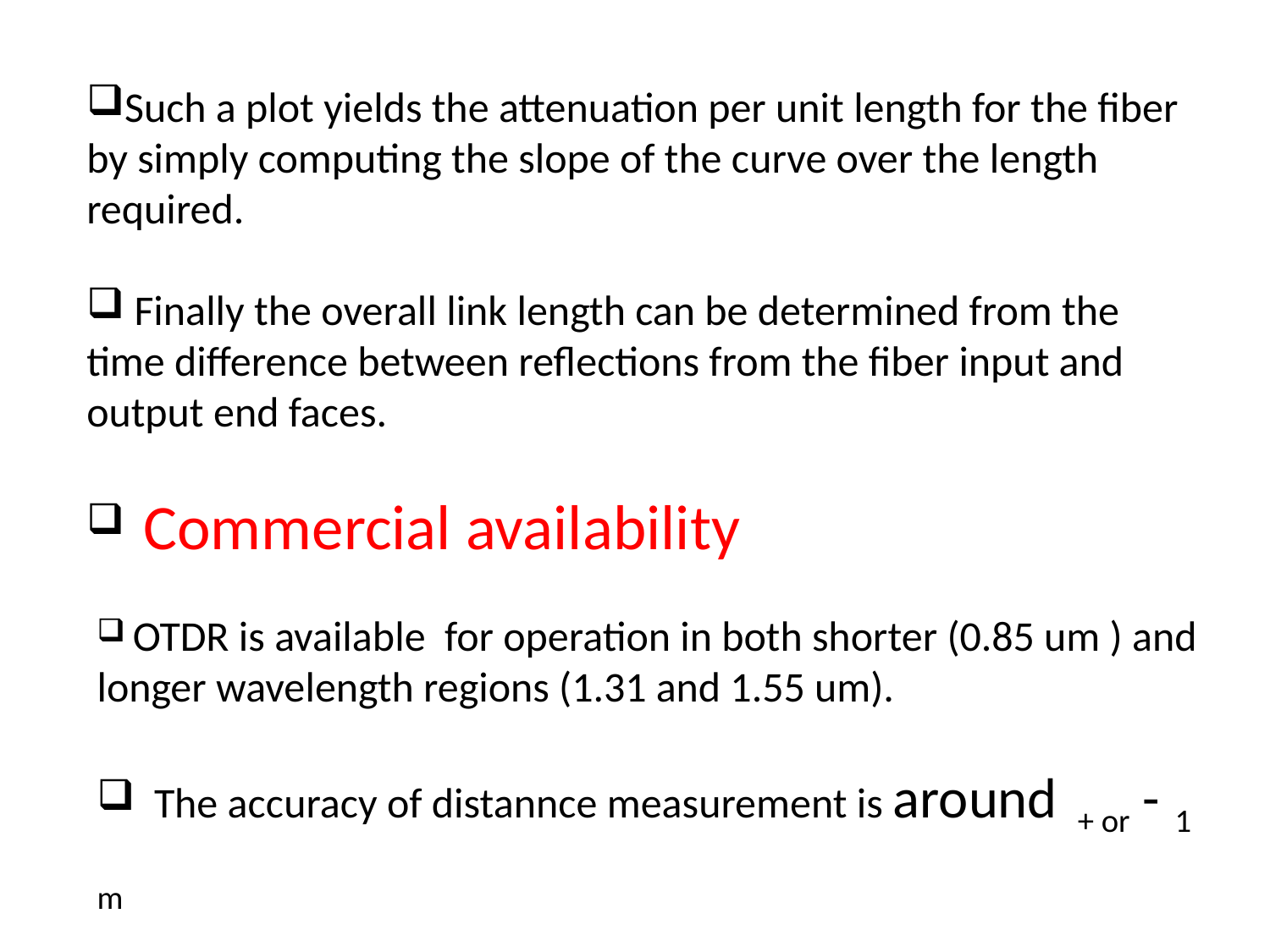

Such a plot yields the attenuation per unit length for the fiber by simply computing the slope of the curve over the length required.

 Finally the overall link length can be determined from the time difference between reflections from the fiber input and output end faces.

  Commercial availability
 OTDR is available  for operation in both shorter (0.85 um ) and longer wavelength regions (1.31 and 1.55 um).

  The accuracy of distannce measurement is around  + or -  1 m